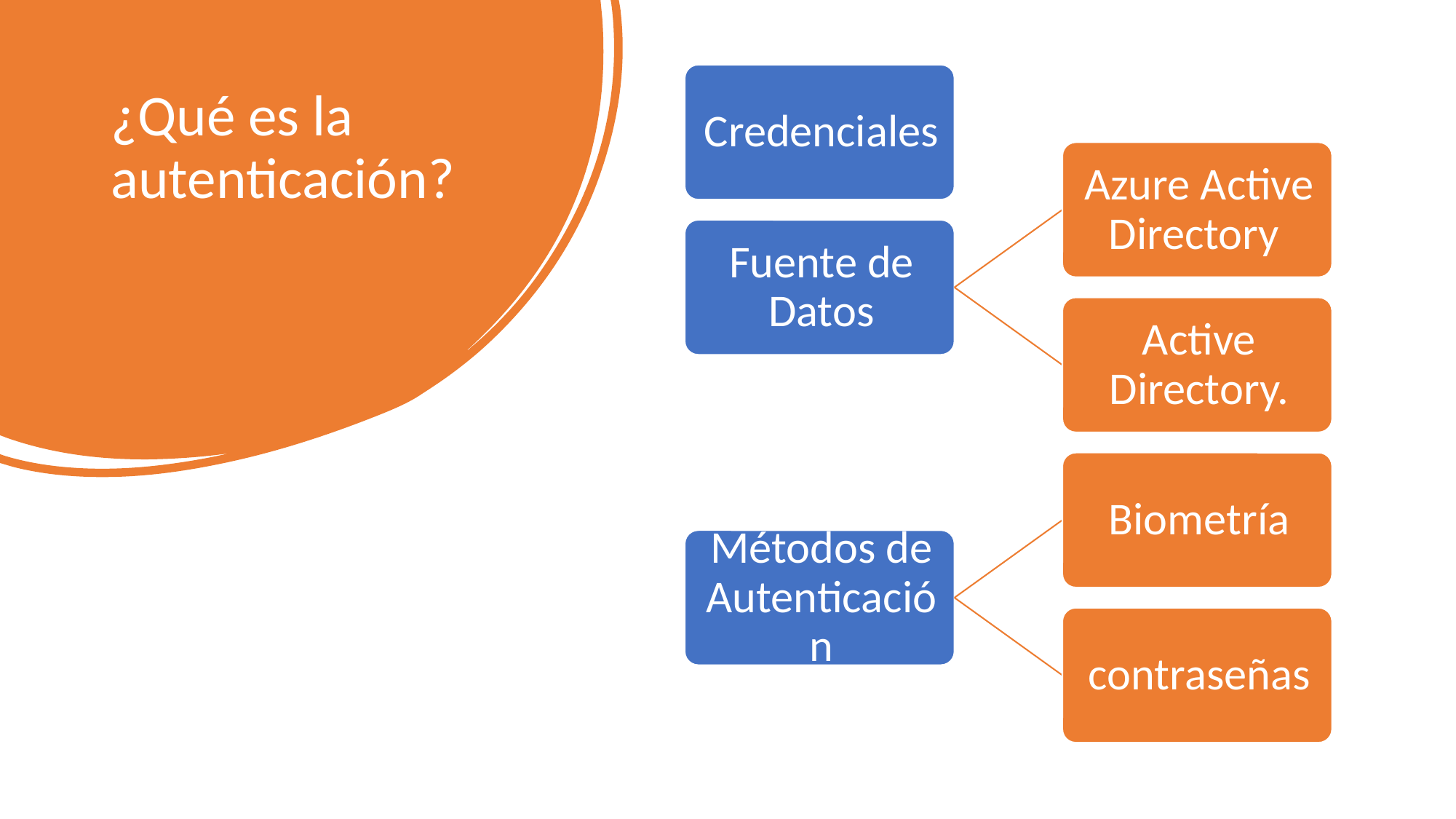

Credenciales
Fuente de Datos

Azure Active Directory

Active Directory.
Métodos de Autenticación

Biometría

contraseñas
# ¿Qué es la autenticación?